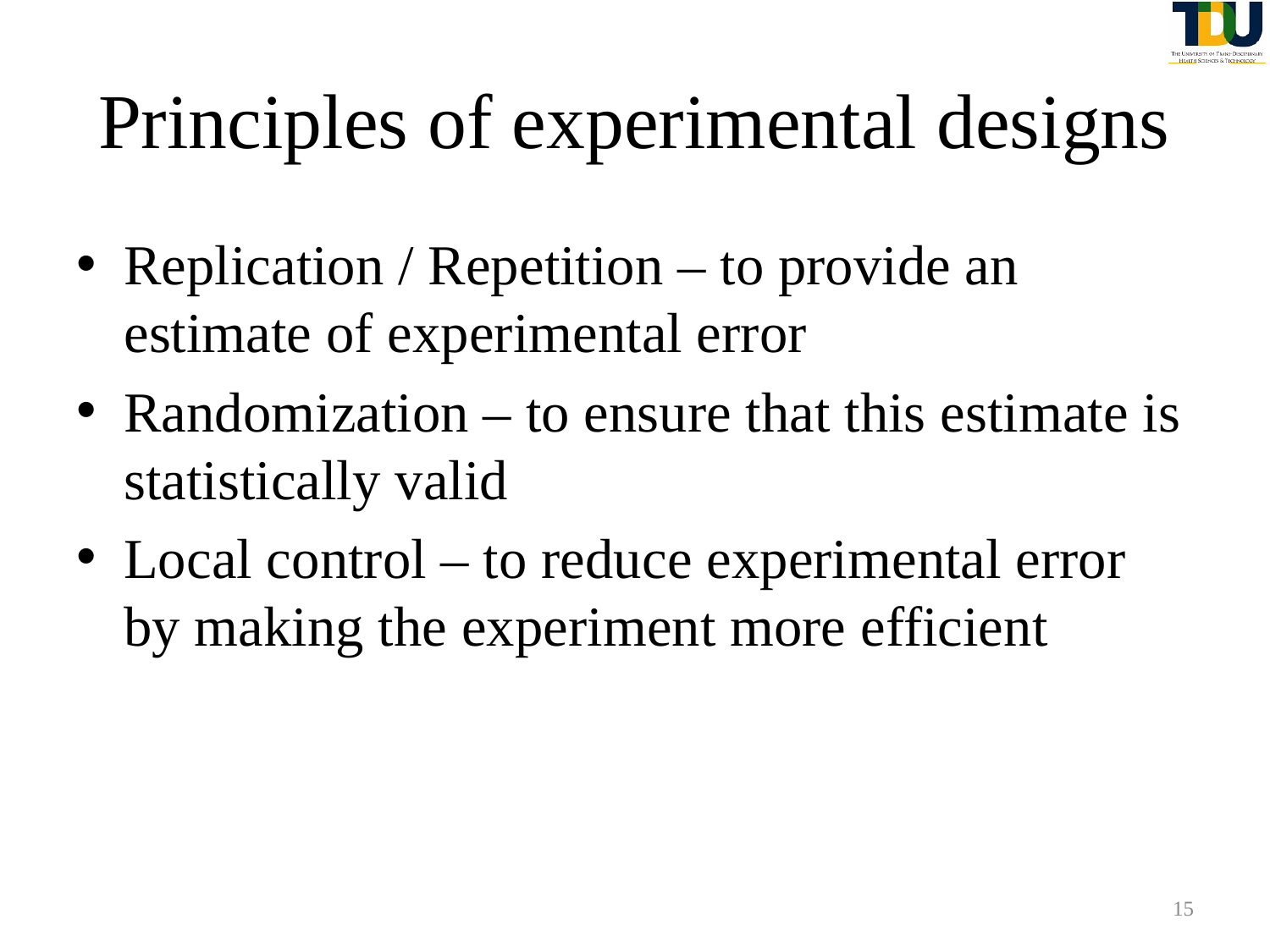

# Principles of experimental designs
Replication / Repetition – to provide an estimate of experimental error
Randomization – to ensure that this estimate is statistically valid
Local control – to reduce experimental error by making the experiment more efficient

15